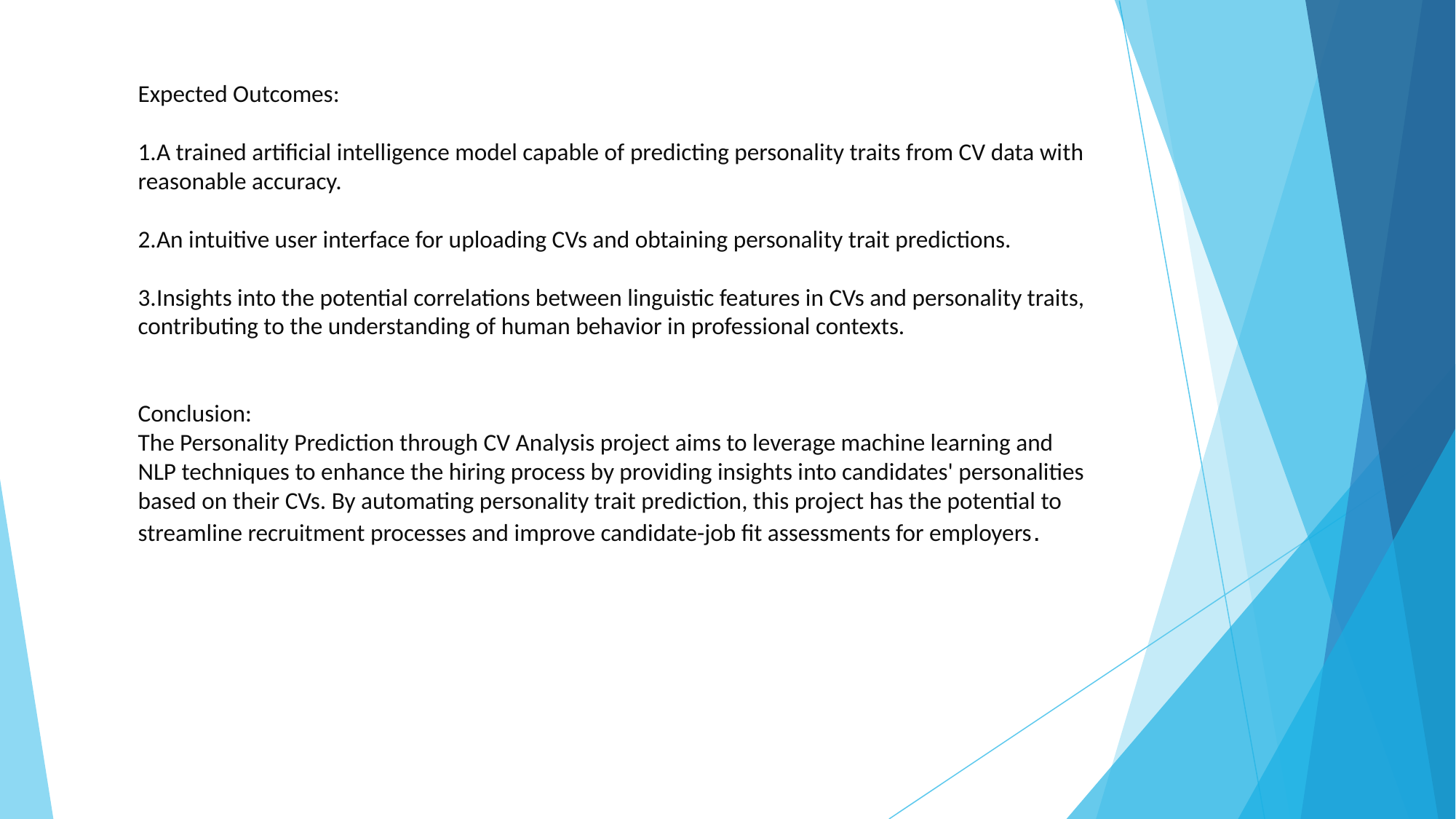

Expected Outcomes:

A trained artificial intelligence model capable of predicting personality traits from CV data with reasonable accuracy.

An intuitive user interface for uploading CVs and obtaining personality trait predictions.

Insights into the potential correlations between linguistic features in CVs and personality traits, contributing to the understanding of human behavior in professional contexts.

Conclusion:
The Personality Prediction through CV Analysis project aims to leverage machine learning and NLP techniques to enhance the hiring process by providing insights into candidates' personalities based on their CVs. By automating personality trait prediction, this project has the potential to streamline recruitment processes and improve candidate-job fit assessments for employers.